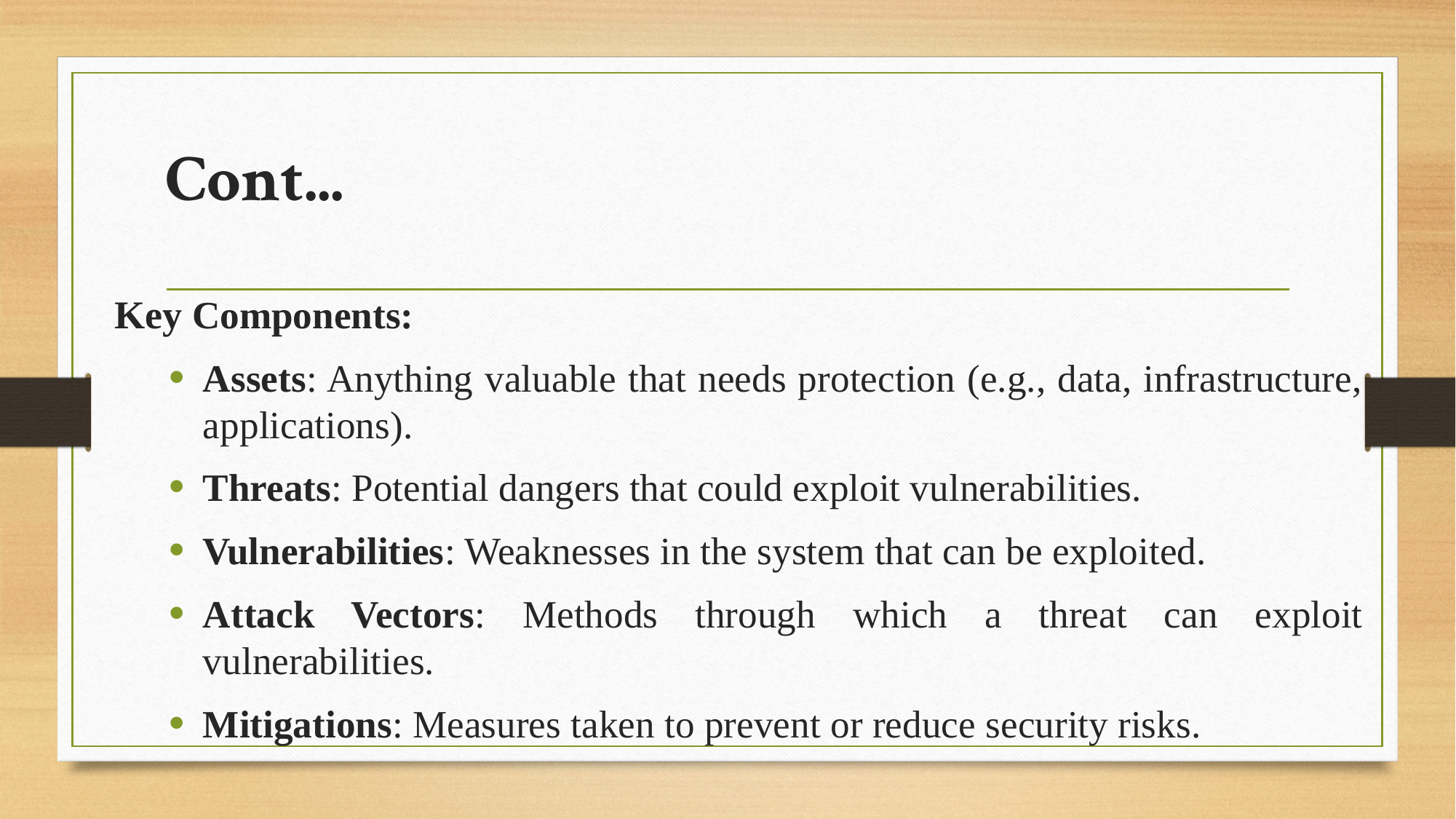

# Cont...
Key Components:
Assets: Anything valuable that needs protection (e.g., data, infrastructure, applications).
Threats: Potential dangers that could exploit vulnerabilities.
Vulnerabilities: Weaknesses in the system that can be exploited.
Attack Vectors: Methods through which a threat can exploit vulnerabilities.
Mitigations: Measures taken to prevent or reduce security risks.